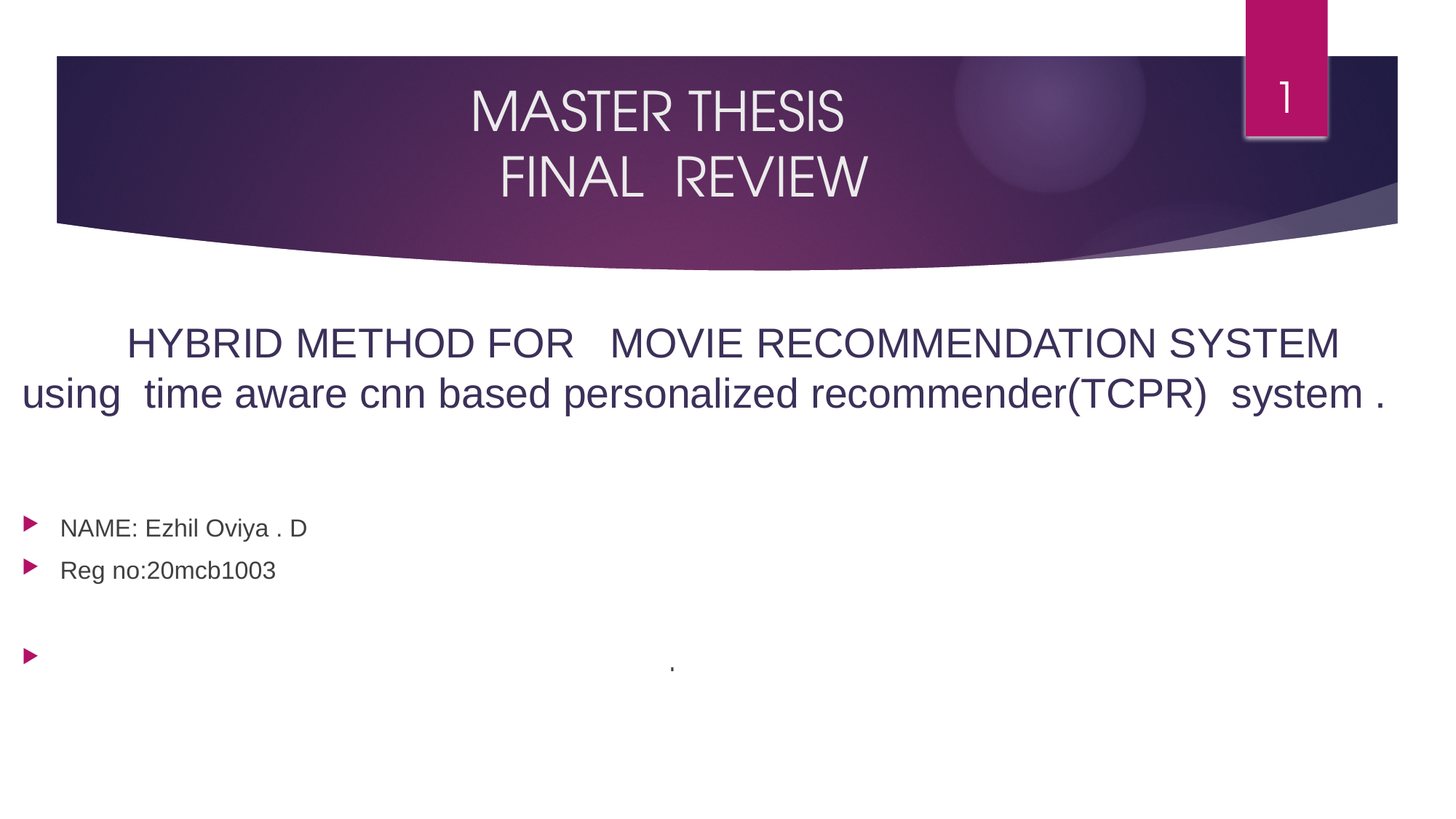

1
# MASTER THESIS FINAL  REVIEW
         HYBRID METHOD FOR   MOVIE RECOMMENDATION SYSTEM using  time aware cnn based personalized recommender(TCPR)  system .

NAME: Ezhil Oviya . D
Reg no:20mcb1003

                                                                                        .